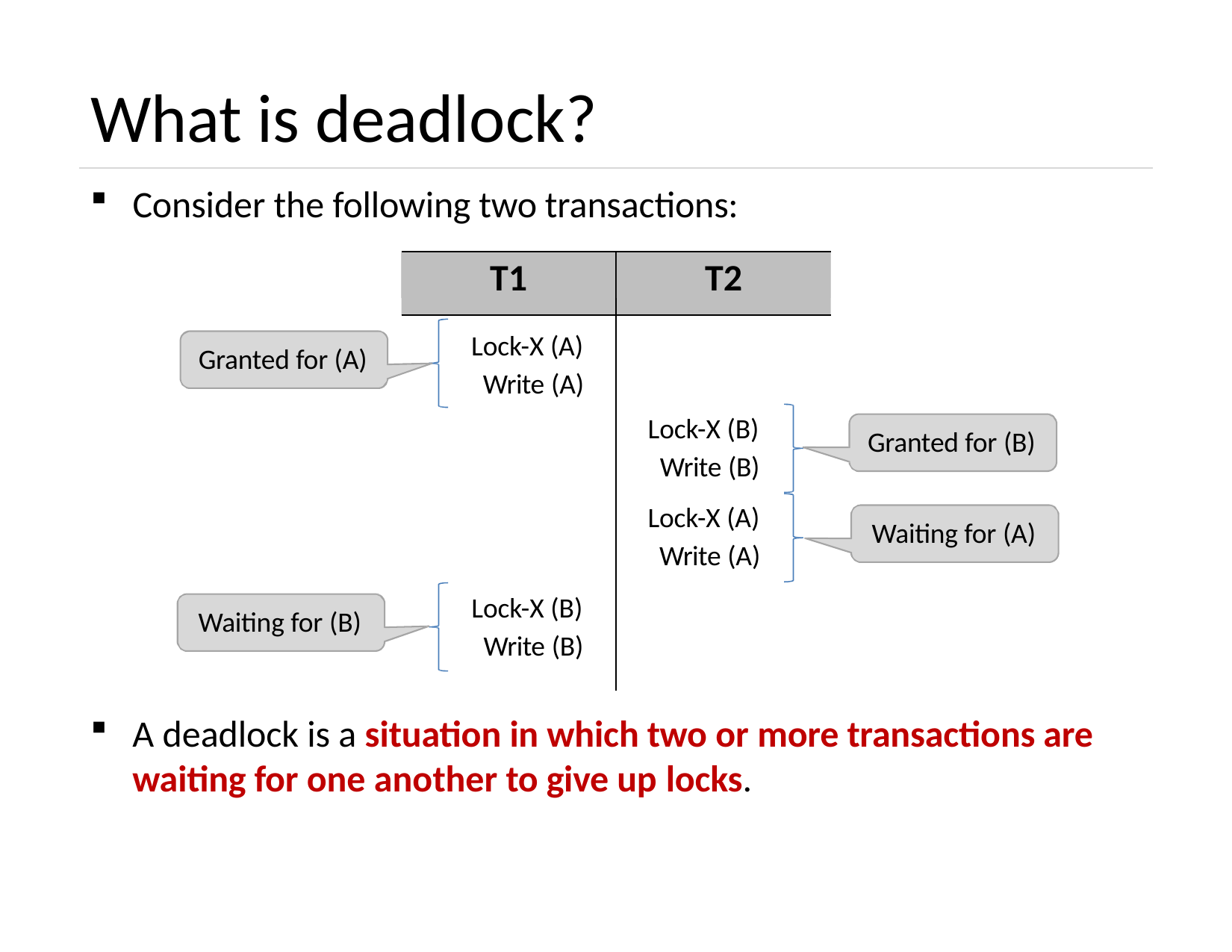

# What is deadlock?

Consider the following two transactions:

T1
T2

Lock-X (A)  Write (A)

Granted for (A)

Lock-X (B)  Write (B)
Lock-X (A)  Write (A)

Granted for (B)

Waiting for (A)

Lock-X (B)  Write (B)

Waiting for (B)
A deadlock is a situation in which two or more transactions are  waiting for one another to give up locks.
Unit – 6: Transaction Management
Darshan Institute of Engineering & Technology